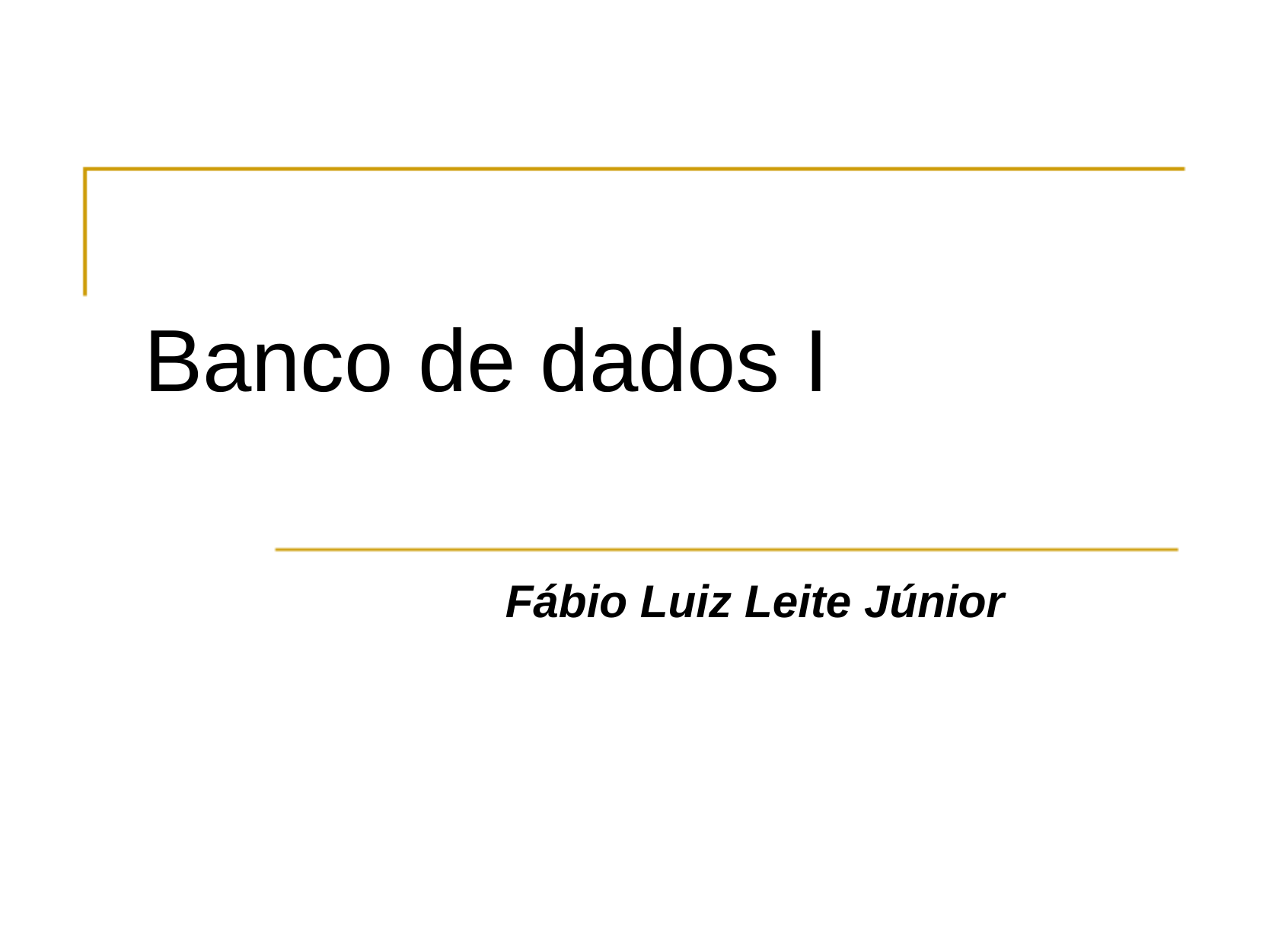

# Banco de dados I
Fábio Luiz Leite Júnior